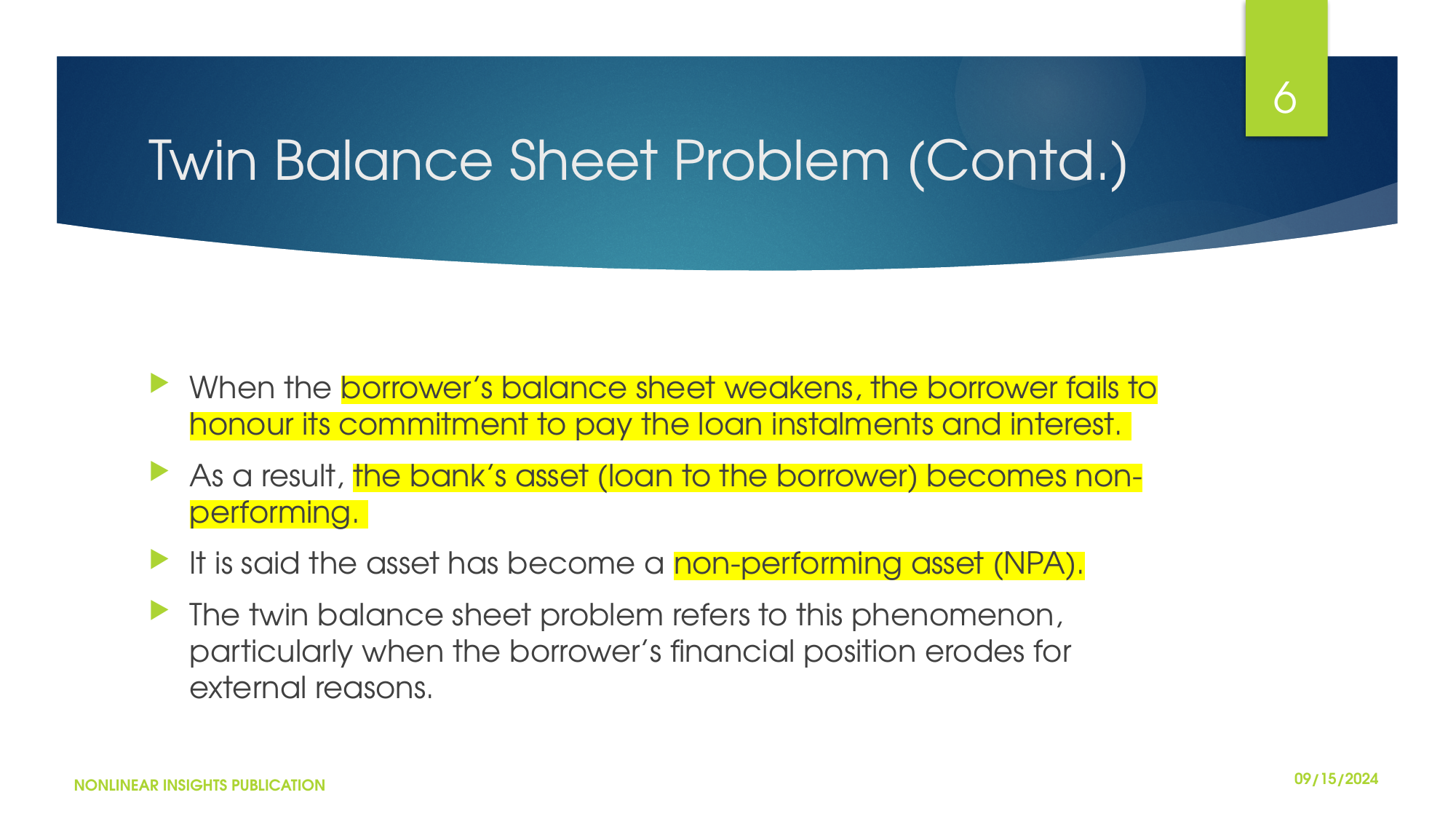

6
# Twin Balance Sheet Problem (Contd.)

When the borrower’s balance sheet weakens, the borrower fails to honour its commitment to pay the loan instalments and interest.
As a result, the bank’s asset (loan to the borrower) becomes non-performing.
It is said the asset has become a non-performing asset (NPA).
The twin balance sheet problem refers to this phenomenon, particularly when the borrower’s financial position erodes for external reasons.

NONLINEAR INSIGHTS PUBLICATION
09/15/2024